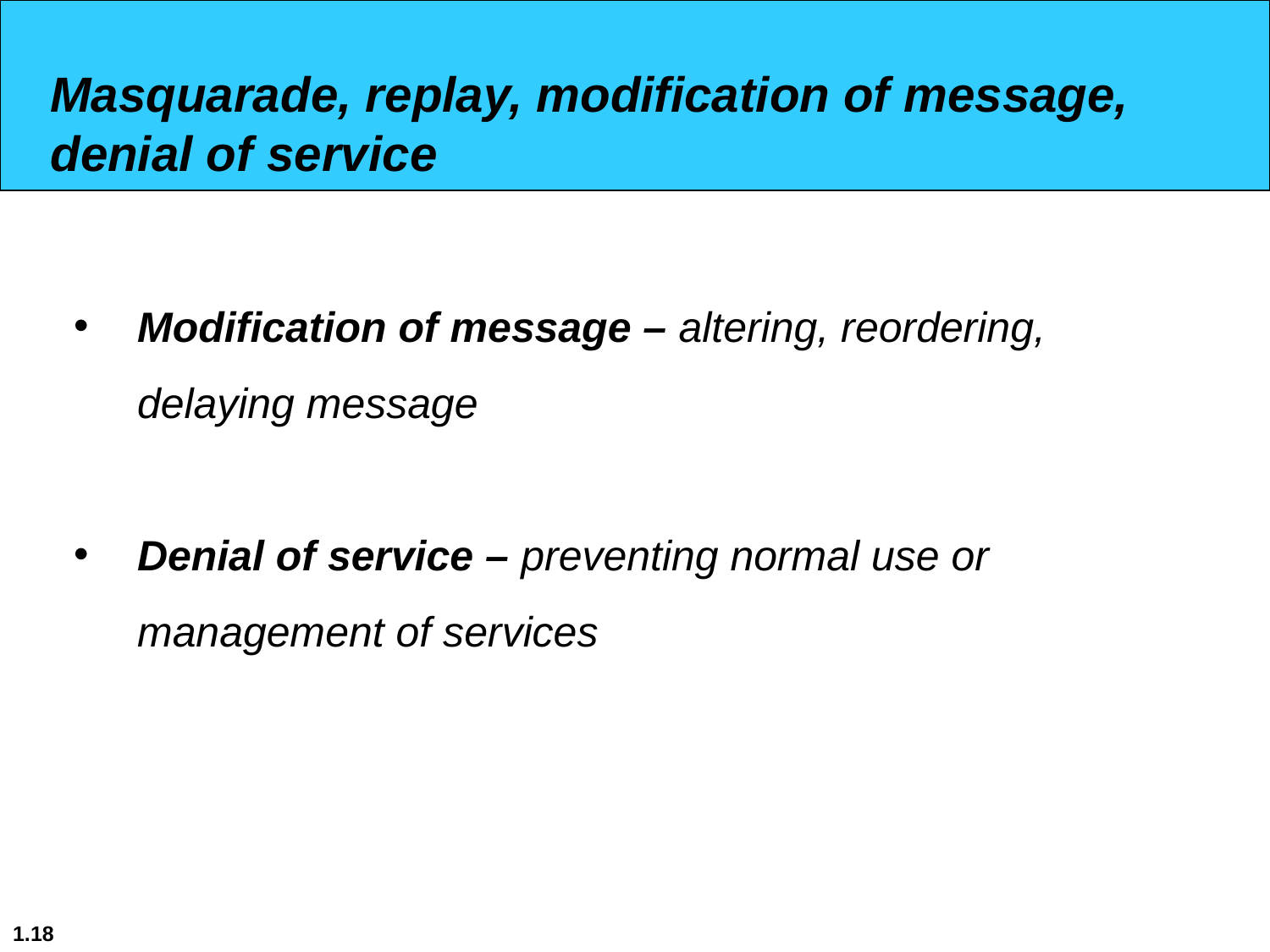

Masquarade, replay, modification of message,
denial of service

Modification of message – altering, reordering, delaying message

Denial of service – preventing normal use or management of services
1.18